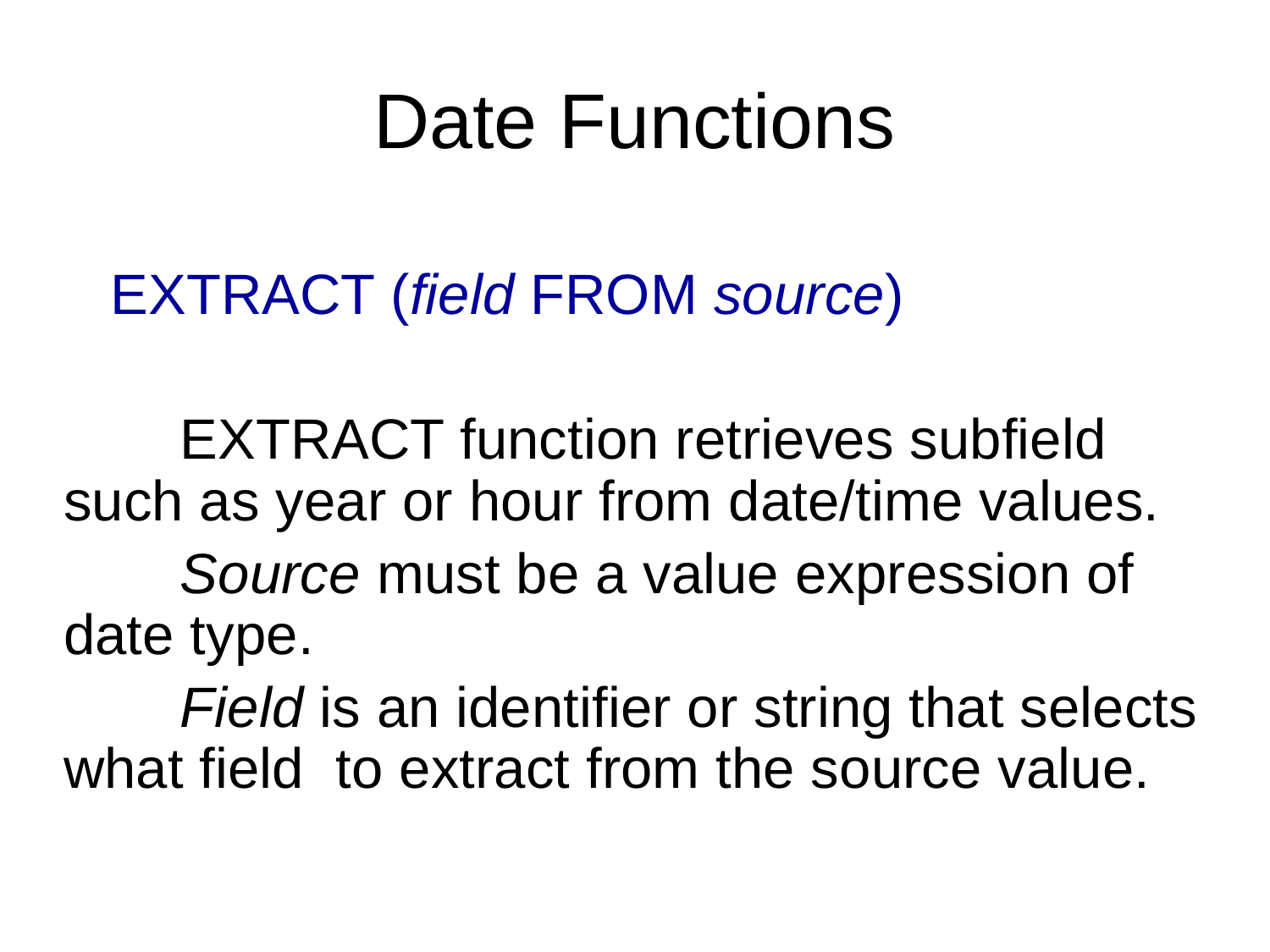

Date Functions

	EXTRACT (field FROM source)

	EXTRACT function retrieves subfield such as year or hour from date/time values.
	Source must be a value expression of date type.
	Field is an identifier or string that selects what field  to extract from the source value.